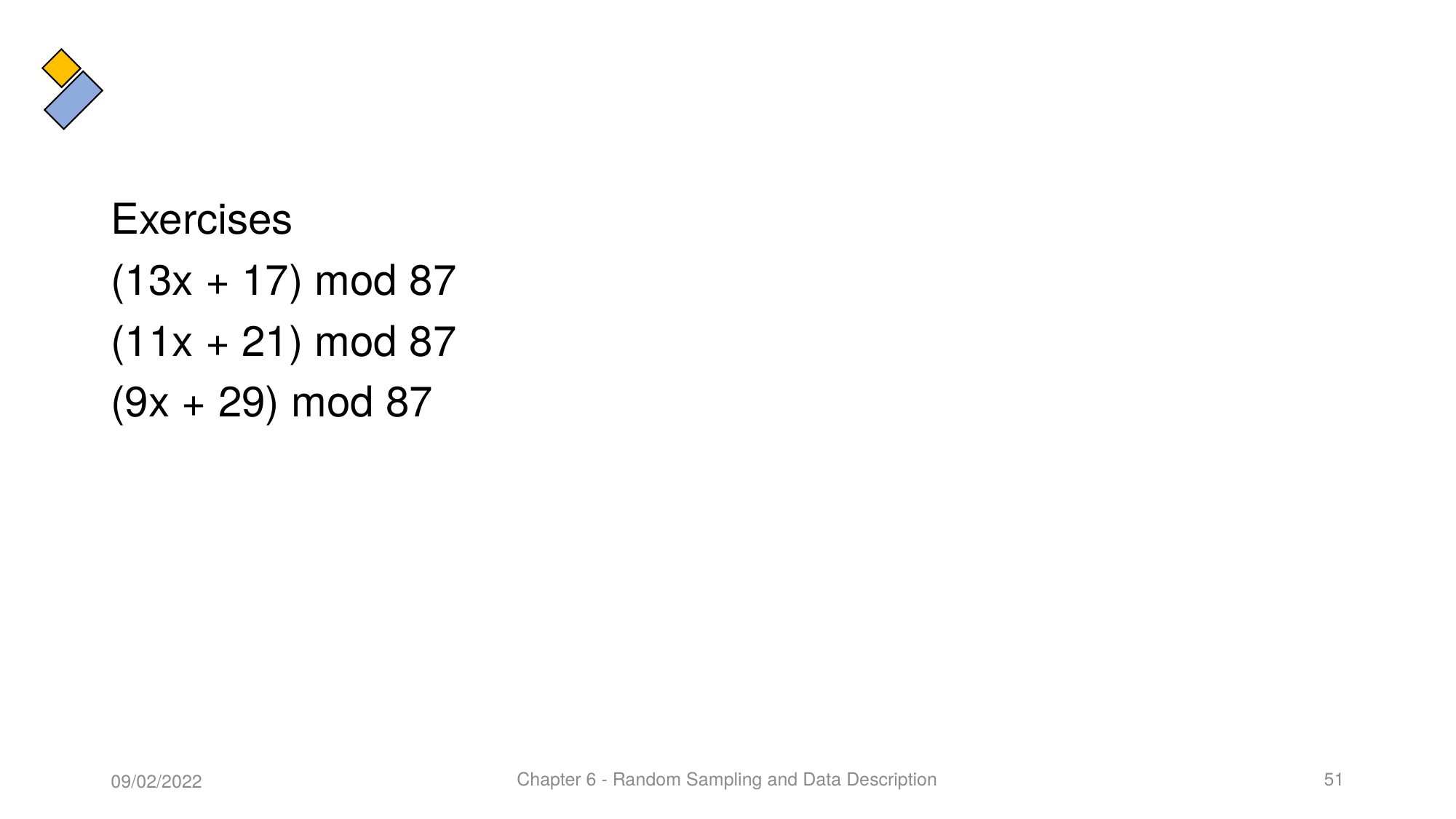

#
Exercises
(13x + 17) mod 87
(11x + 21) mod 87
(9x + 29) mod 87
09/02/2022
Chapter 6 - Random Sampling and Data Description
51